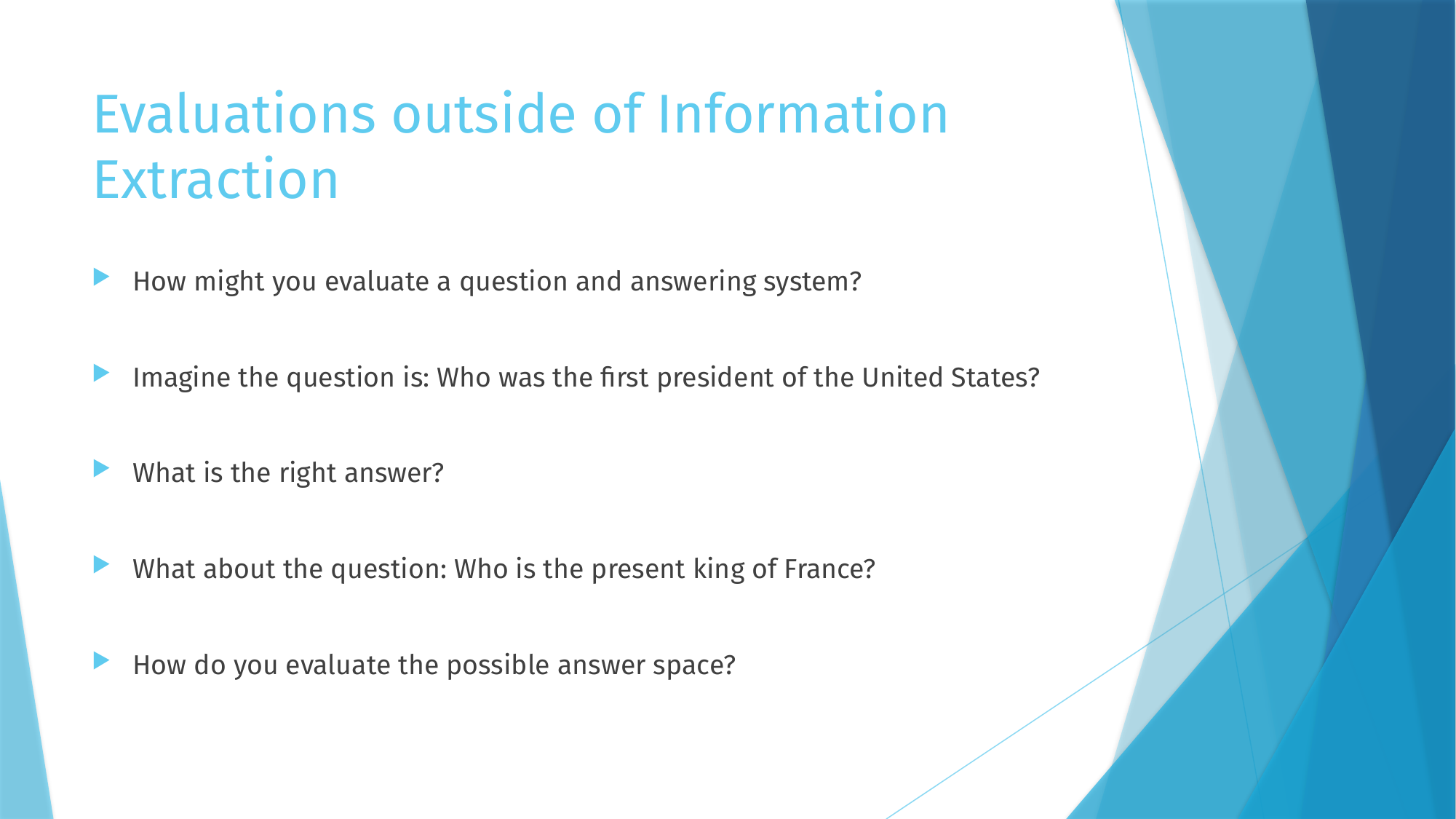

# Evaluations outside of Information Extraction
How might you evaluate a question and answering system?

Imagine the question is: Who was the first president of the United States?

What is the right answer?

What about the question: Who is the present king of France?

How do you evaluate the possible answer space?